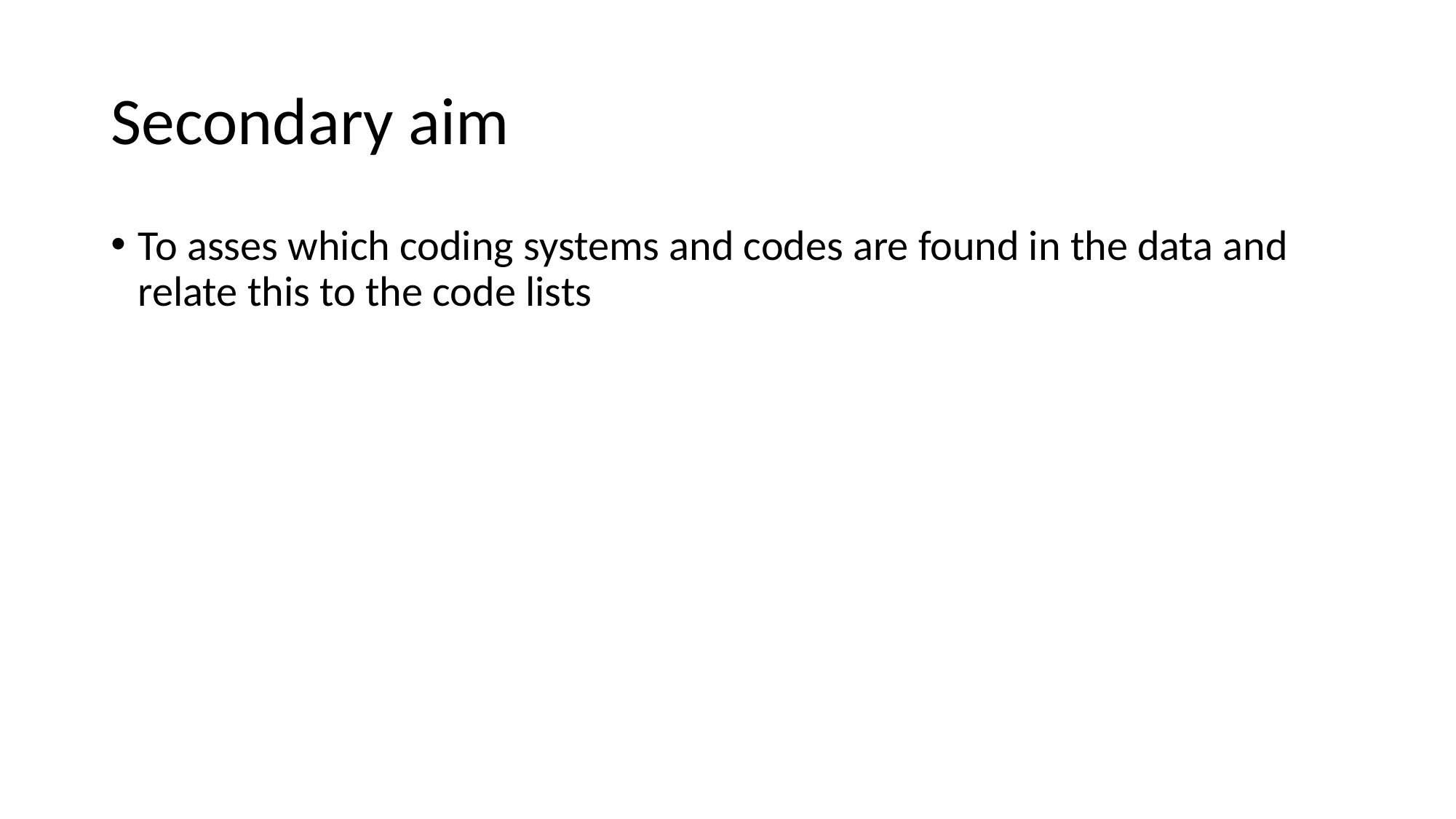

# Secondary aim
To asses which coding systems and codes are found in the data and relate this to the code lists